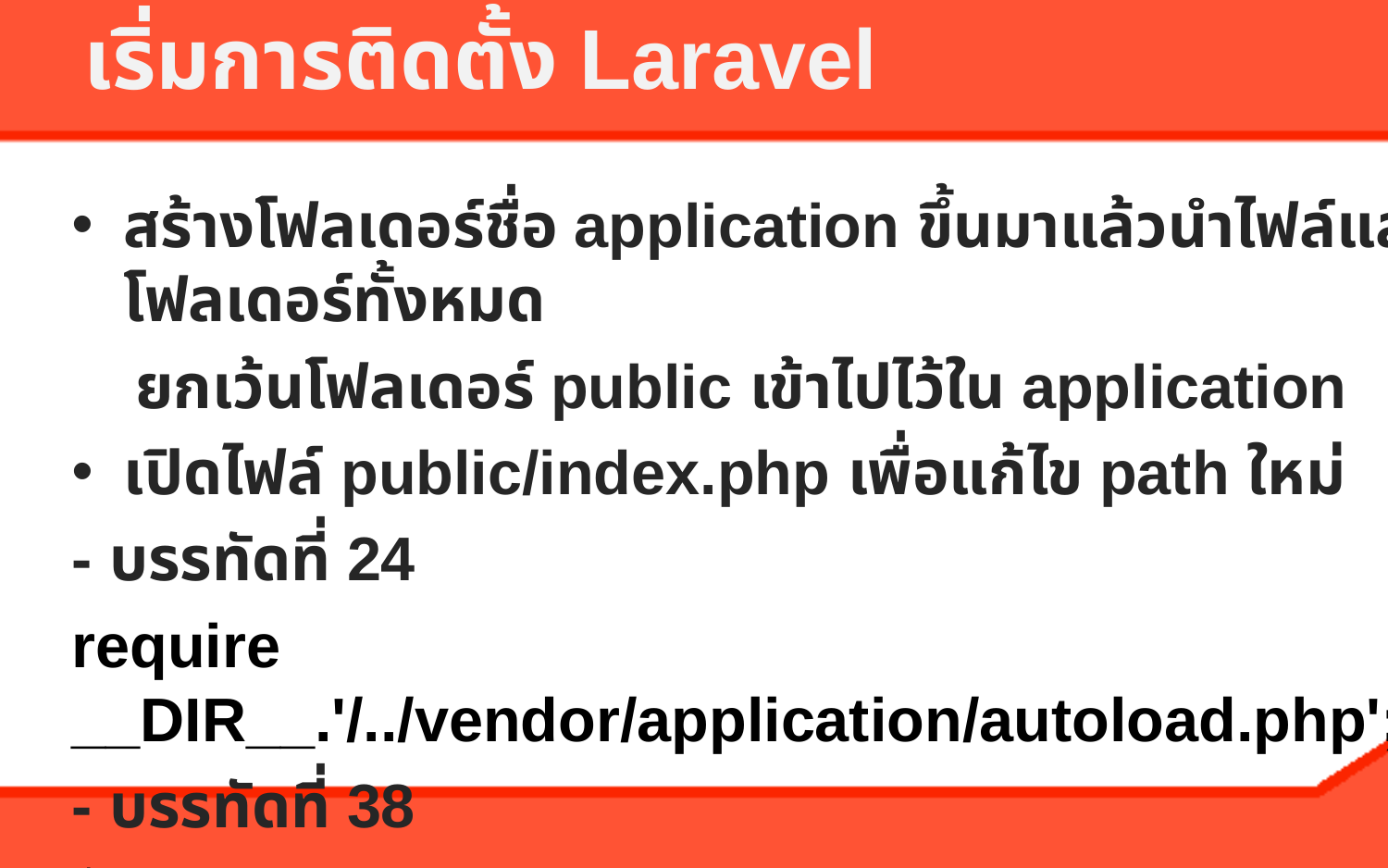

เริ่มการติดตั้ง Laravel
สร้างโฟลเดอร์ชื่อ application ขึ้นมาแล้วนำไฟล์และโฟลเดอร์ทั้งหมด
    ยกเว้นโฟลเดอร์ public เข้าไปไว้ใน application
เปิดไฟล์ public/index.php เพื่อแก้ไข path ใหม่
- บรรทัดที่ 24
require __DIR__.'/../vendor/application/autoload.php';
- บรรทัดที่ 38
$app = require_once __DIR__.'/../application/bootstrap/app.php';